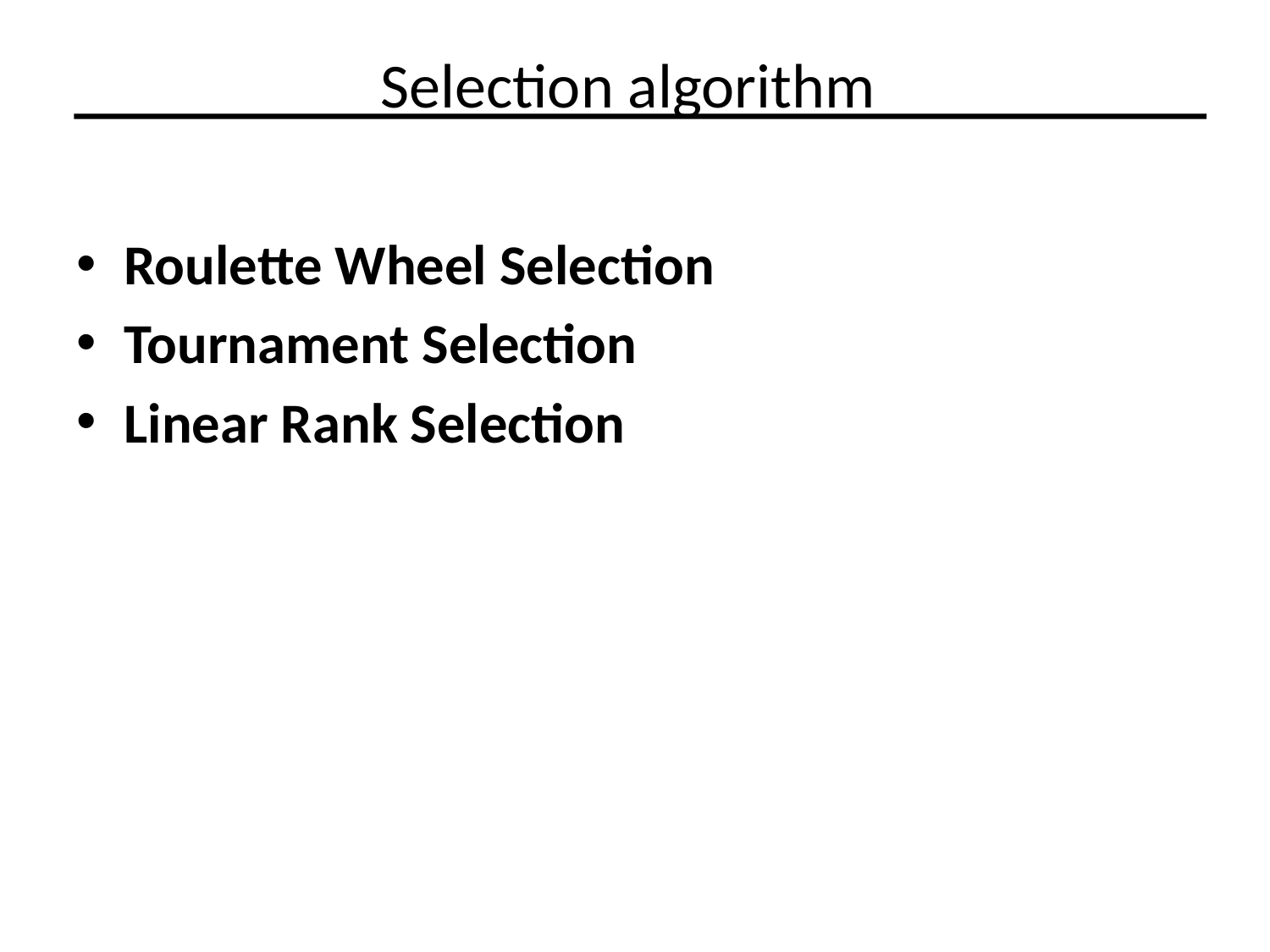

# Selection algorithm

Roulette Wheel Selection
Tournament Selection
Linear Rank Selection